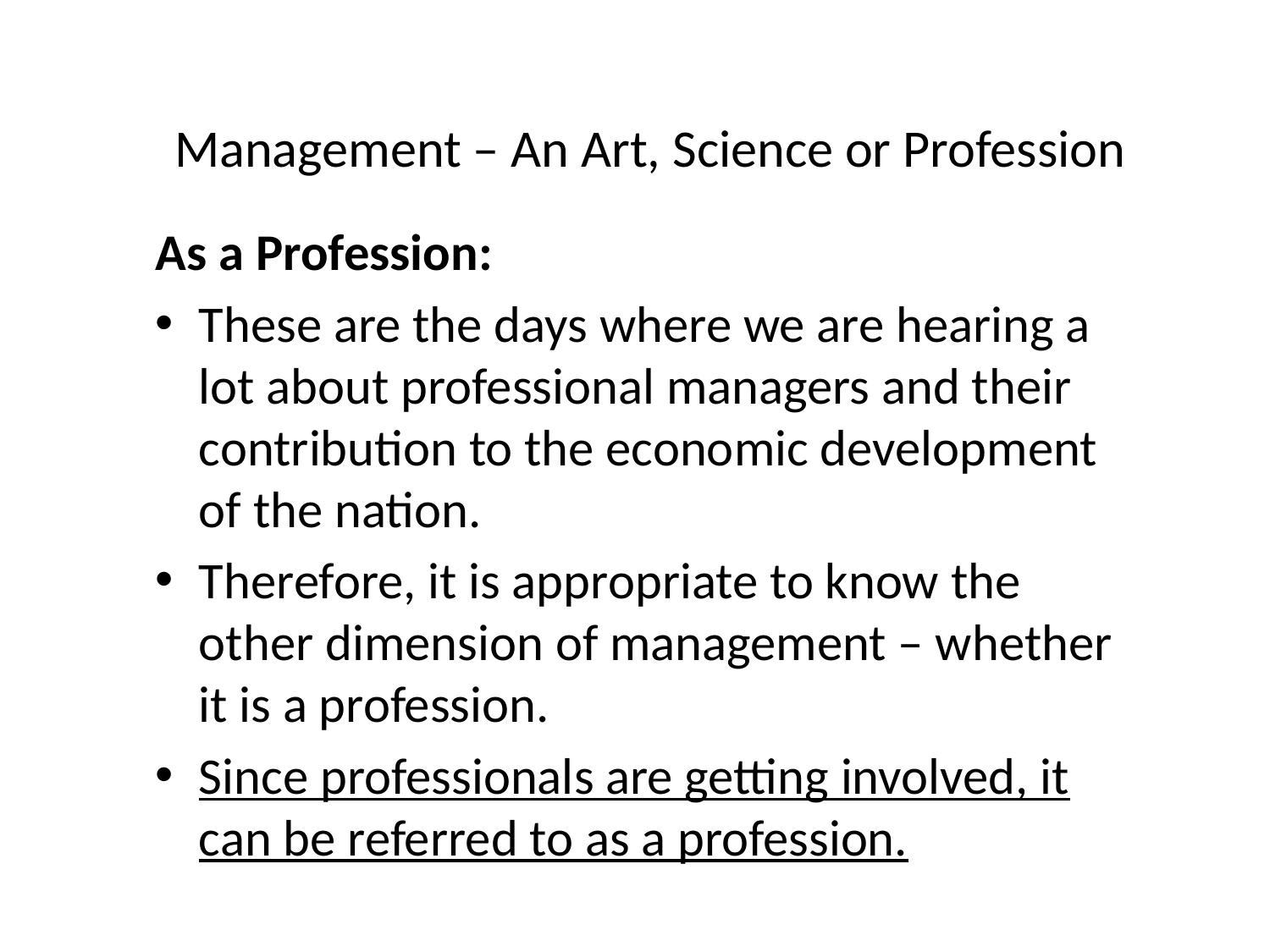

# Management – An Art, Science or Profession
As a Profession:
These are the days where we are hearing a lot about professional managers and their contribution to the economic development of the nation.
Therefore, it is appropriate to know the other dimension of management – whether it is a profession.
Since professionals are getting involved, it can be referred to as a profession.